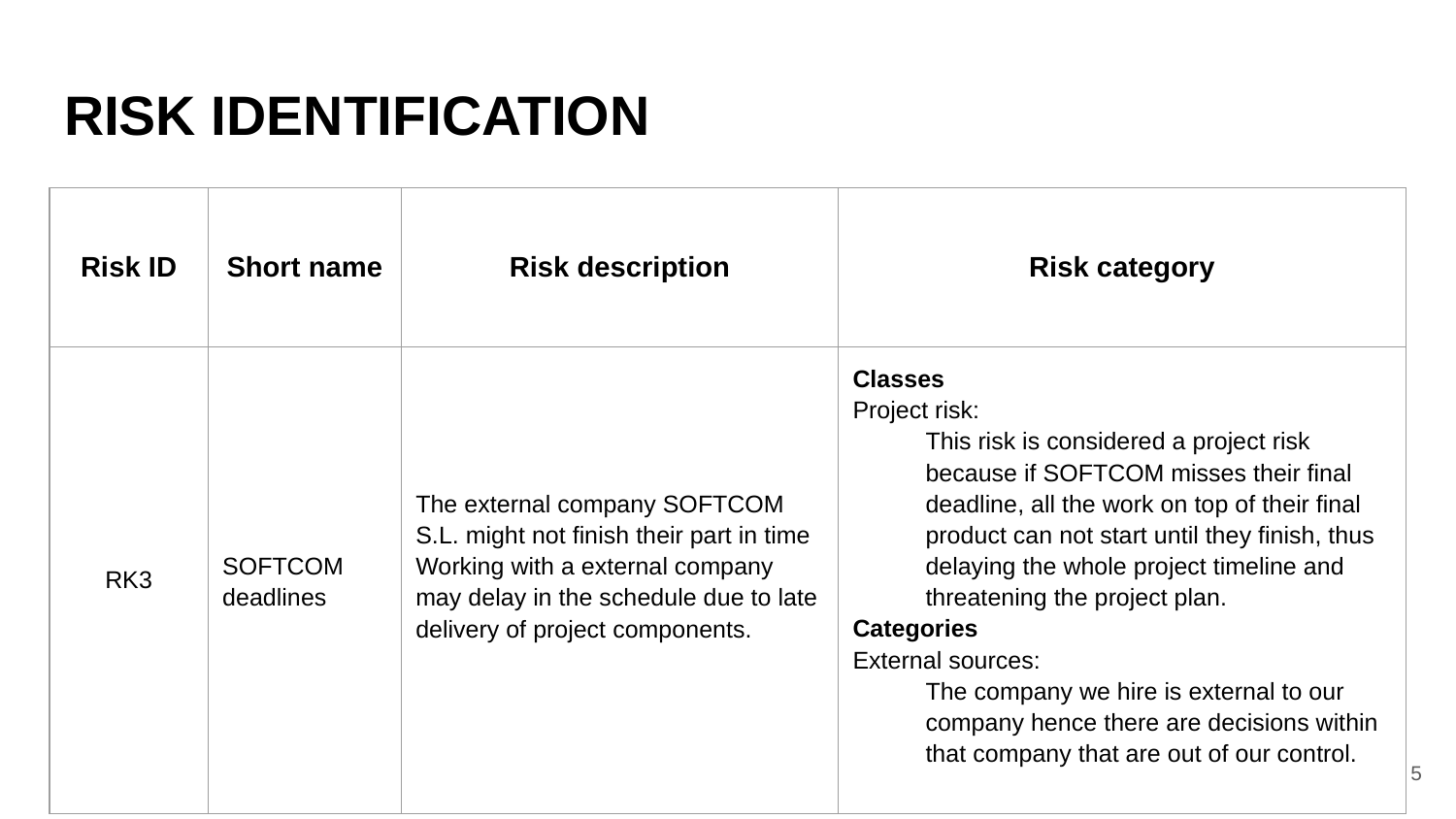

# RISK IDENTIFICATION
| Risk ID | Short name | Risk description | Risk category |
| --- | --- | --- | --- |
| RK3 | SOFTCOM deadlines | The external company SOFTCOM S.L. might not finish their part in time Working with a external company may delay in the schedule due to late delivery of project components. | Classes Project risk: This risk is considered a project risk because if SOFTCOM misses their final deadline, all the work on top of their final product can not start until they finish, thus delaying the whole project timeline and threatening the project plan. Categories External sources: The company we hire is external to our company hence there are decisions within that company that are out of our control. |
5